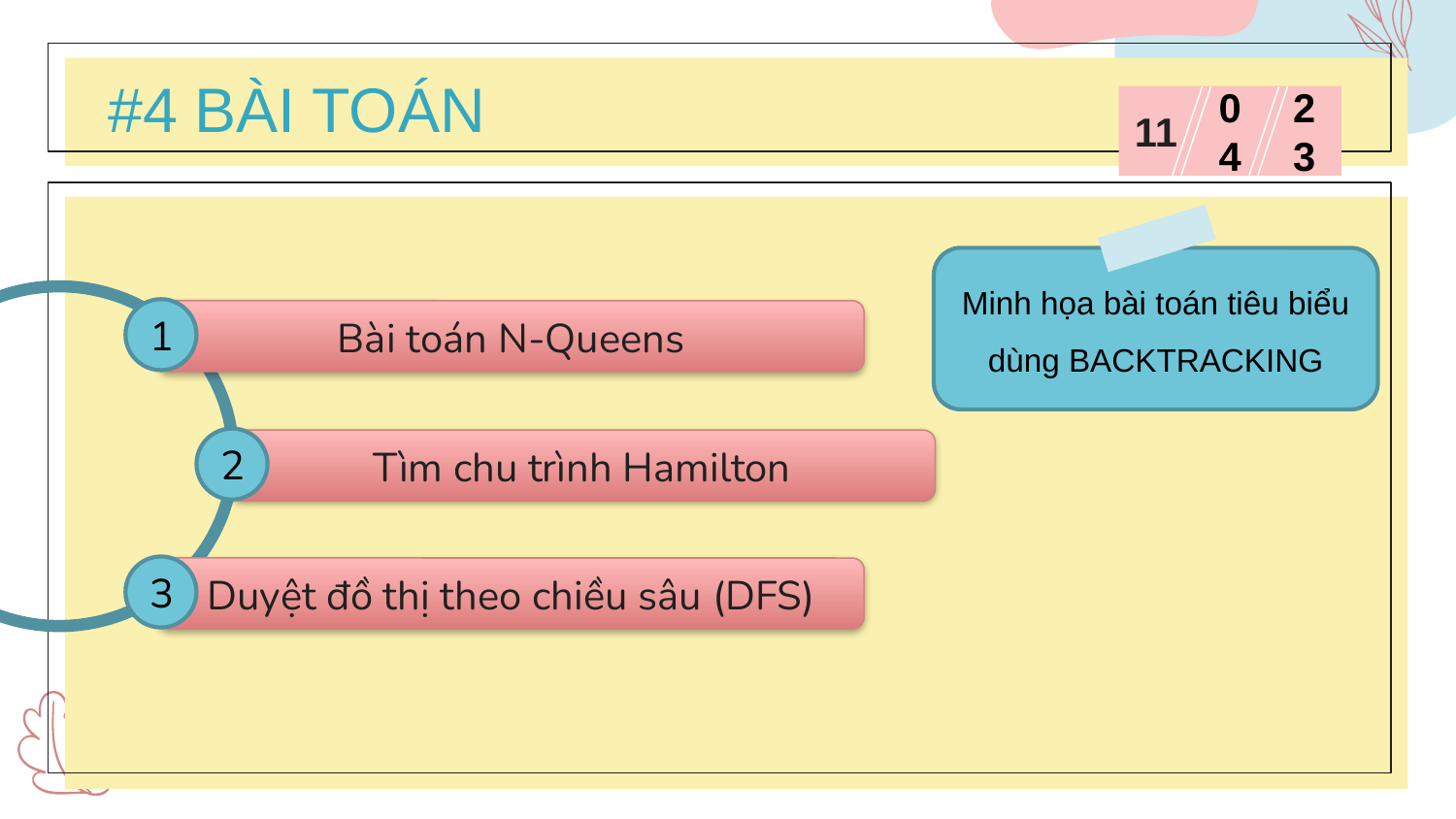

#4 BÀI TOÁN

11
04
23

Minh họa bài toán tiêu biểu dùng BACKTRACKING

Phân loại các bài toán dùng BACKTRACKING

1
Bài toán N-Queens
2
Tìm chu trình Hamilton
3
Duyệt đồ thị theo chiều sâu (DFS)